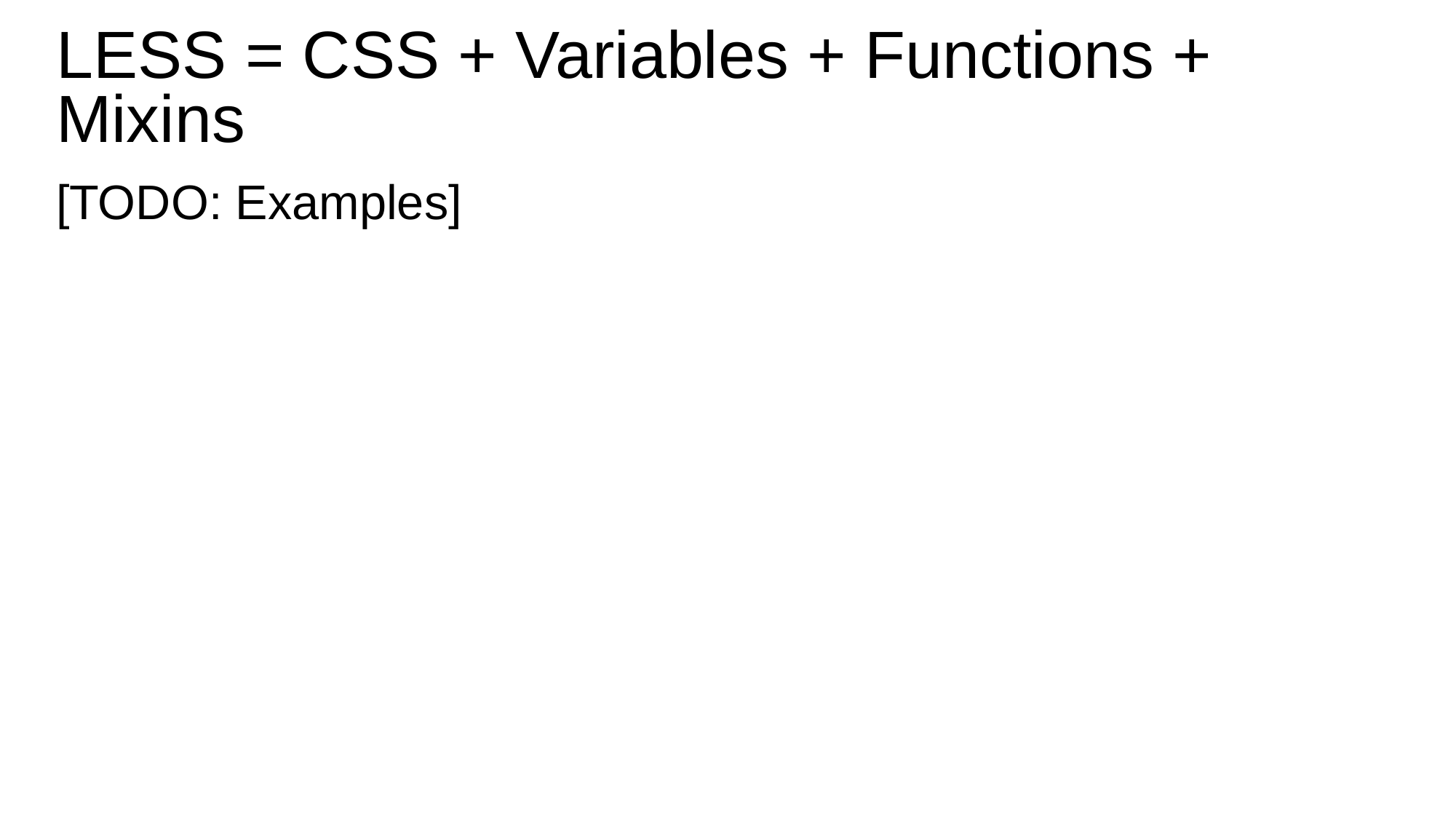

# LESS = CSS + Variables + Functions + Mixins
[TODO: Examples]